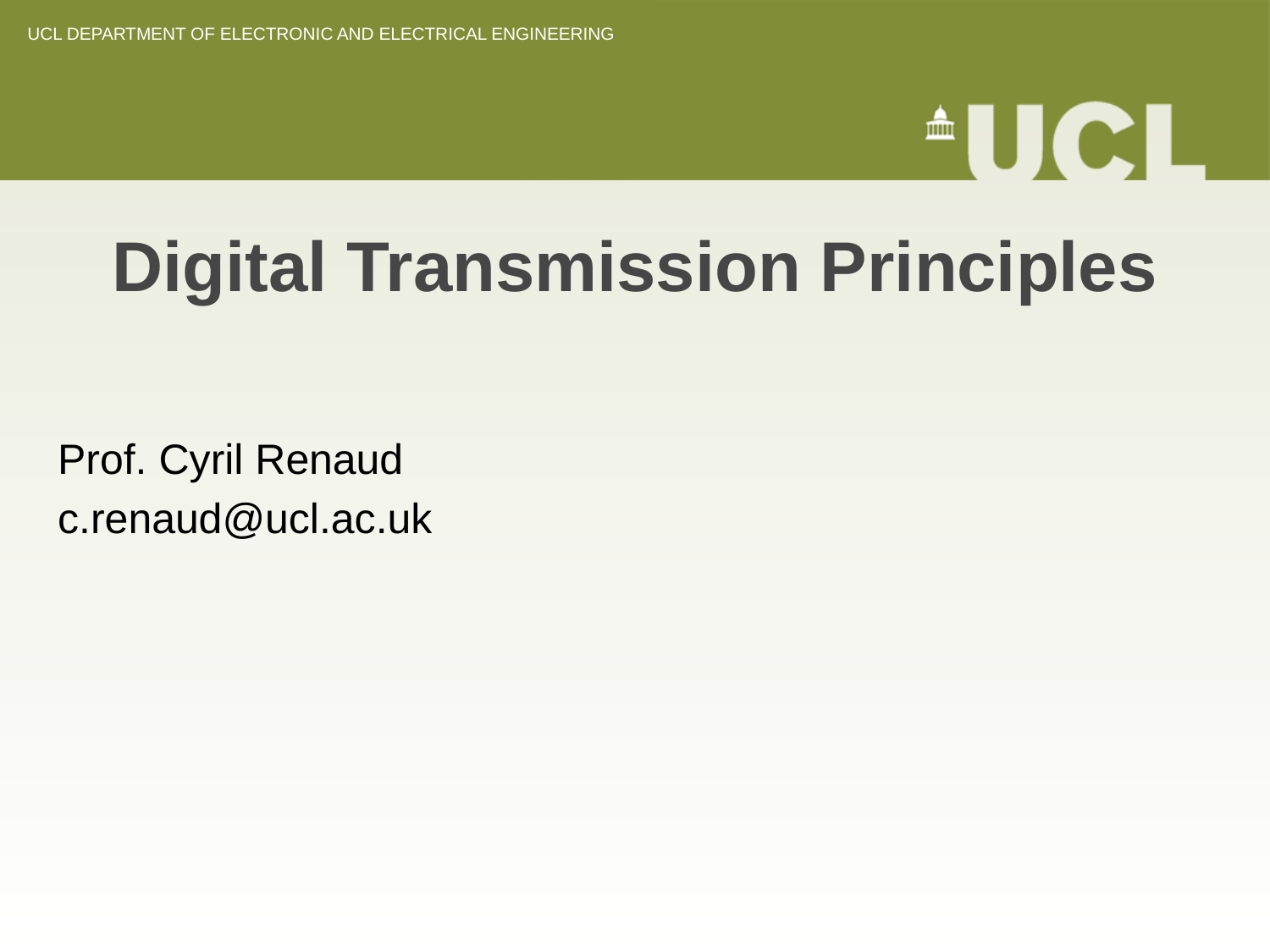

# Digital Transmission Principles
Prof. Cyril Renaud
c.renaud@ucl.ac.uk